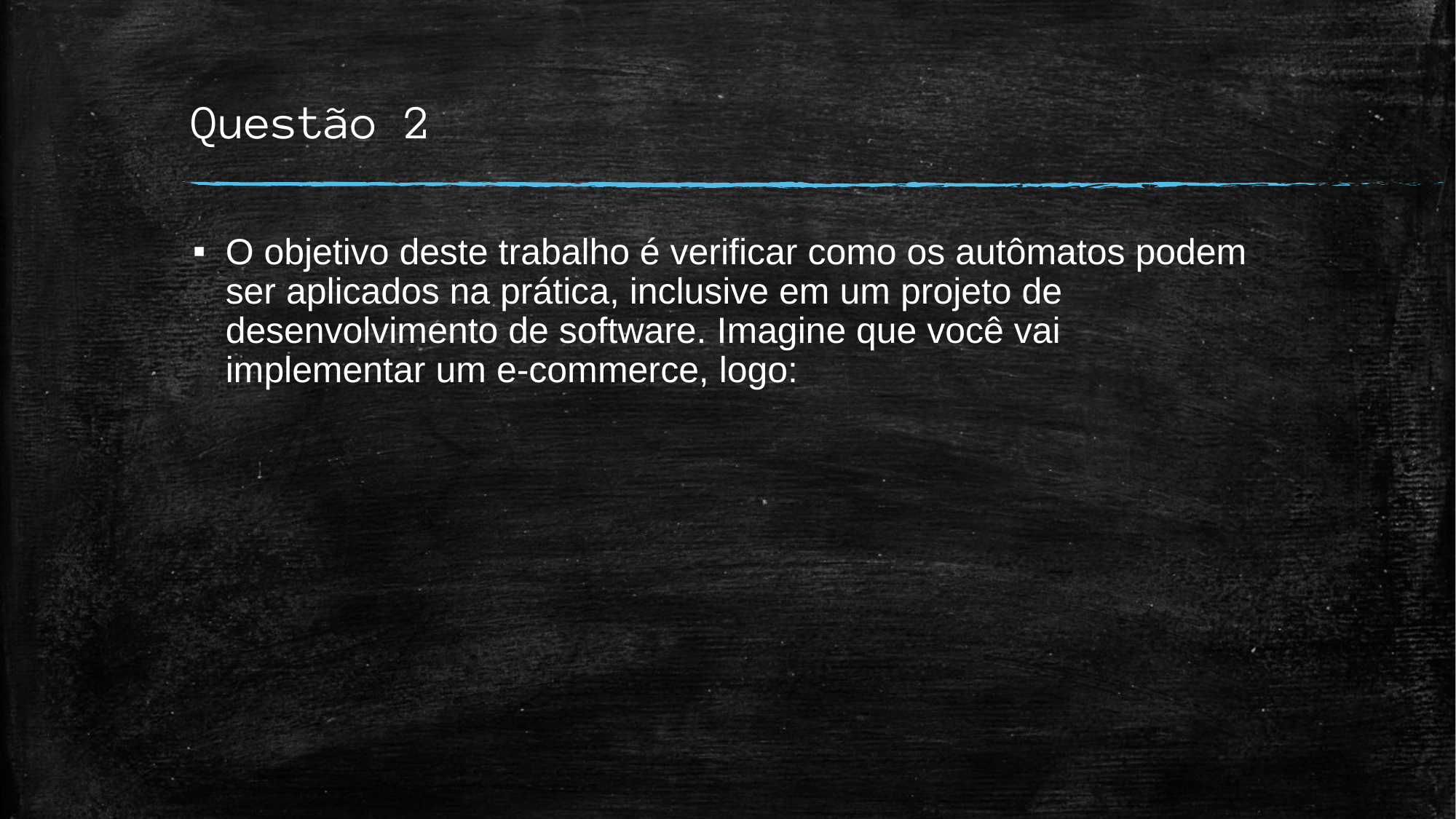

# Questão 2
O objetivo deste trabalho é verificar como os autômatos podem ser aplicados na prática, inclusive em um projeto de desenvolvimento de software. Imagine que você vai implementar um e-commerce, logo: